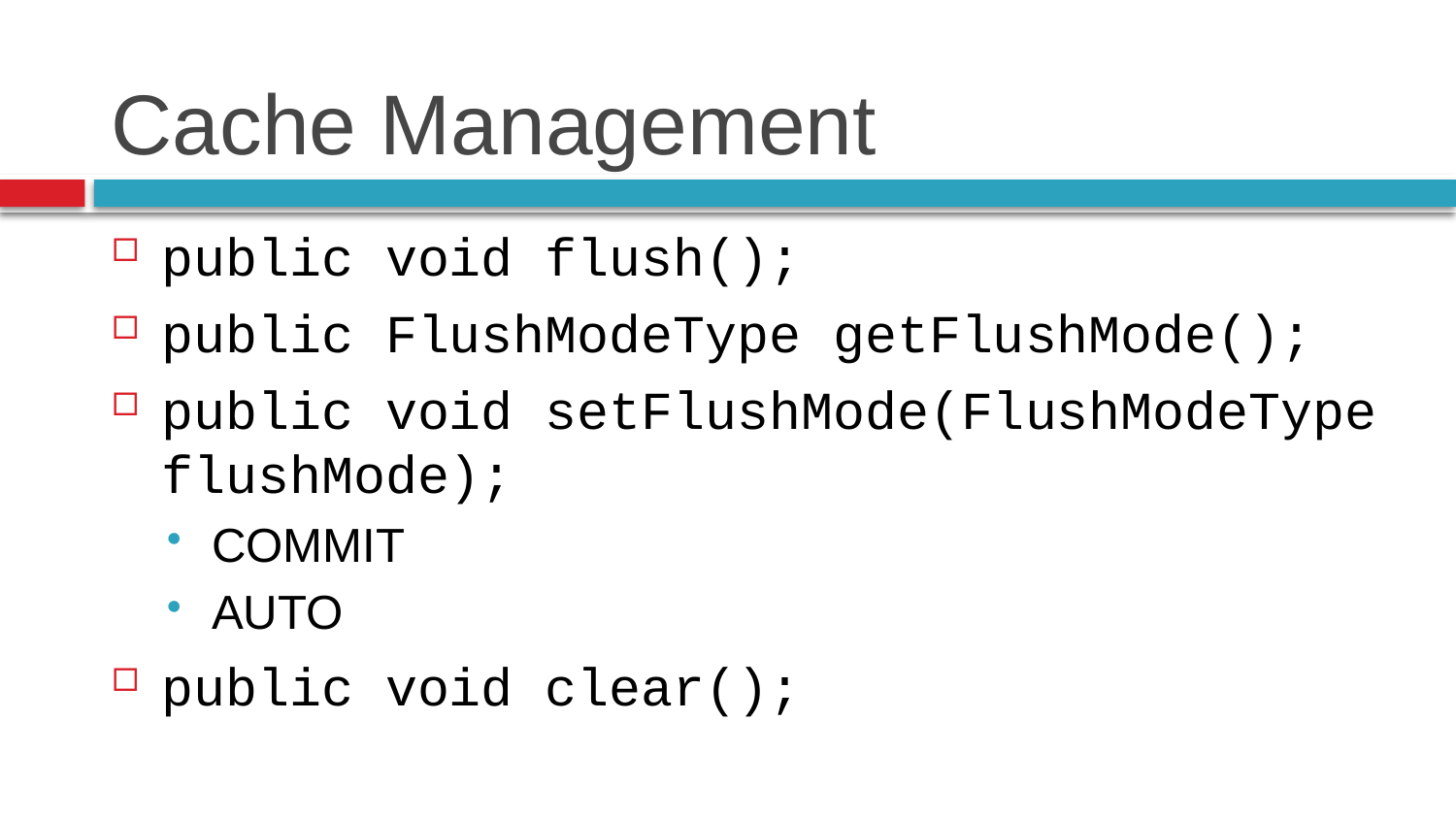

# Cache Management
public void flush();
public FlushModeType getFlushMode();
public void setFlushMode(FlushModeType flushMode);
COMMIT
AUTO
public void clear();